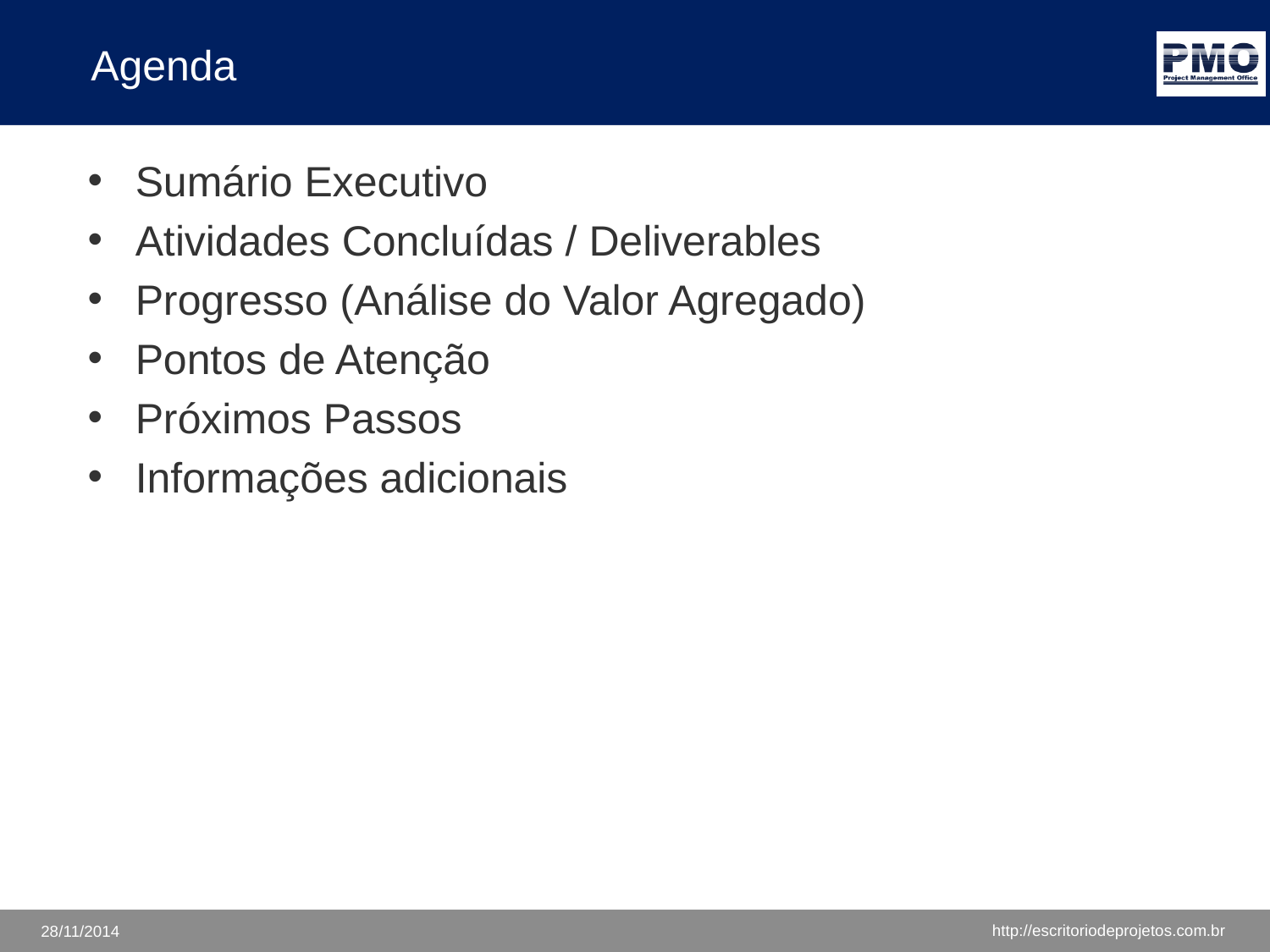

# Agenda
Sumário Executivo
Atividades Concluídas / Deliverables
Progresso (Análise do Valor Agregado)
Pontos de Atenção
Próximos Passos
Informações adicionais